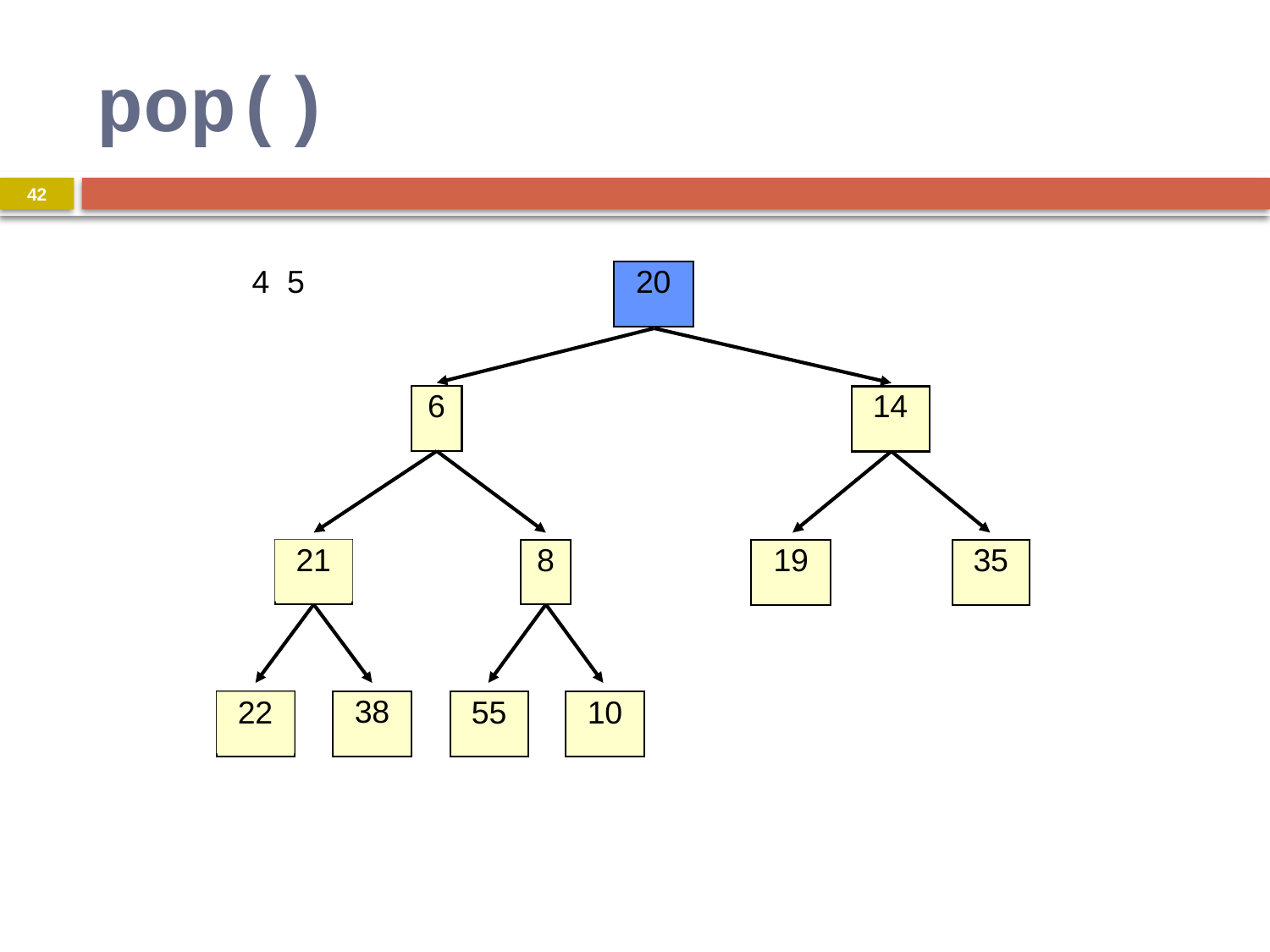

# pop()
42
20
4  5

6
14

21
8
35
19

22
38
55
10